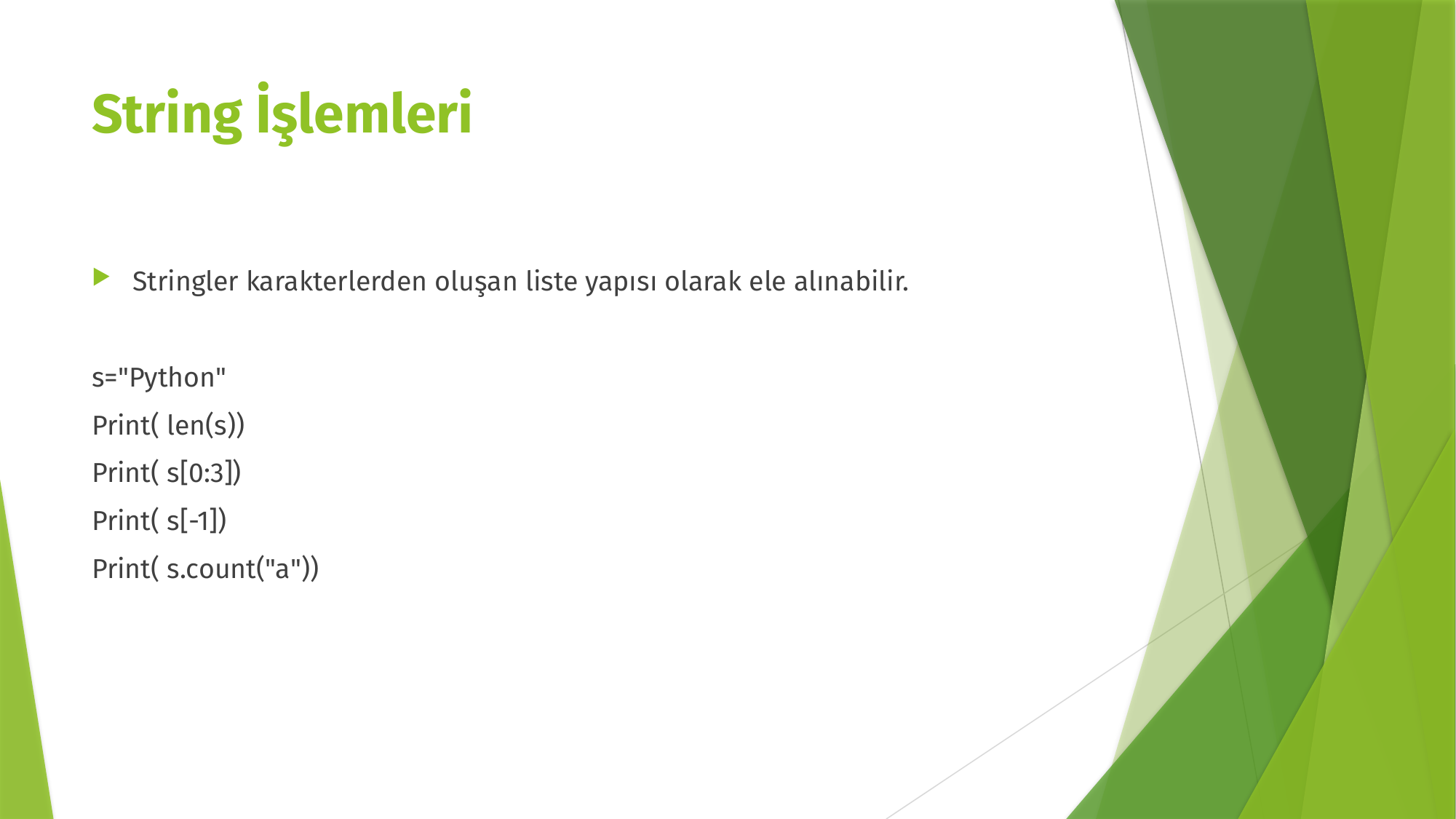

# String İşlemleri
Stringler karakterlerden oluşan liste yapısı olarak ele alınabilir.

s="Python"
Print( len(s))
Print( s[0:3])
Print( s[-1])
Print( s.count("a"))